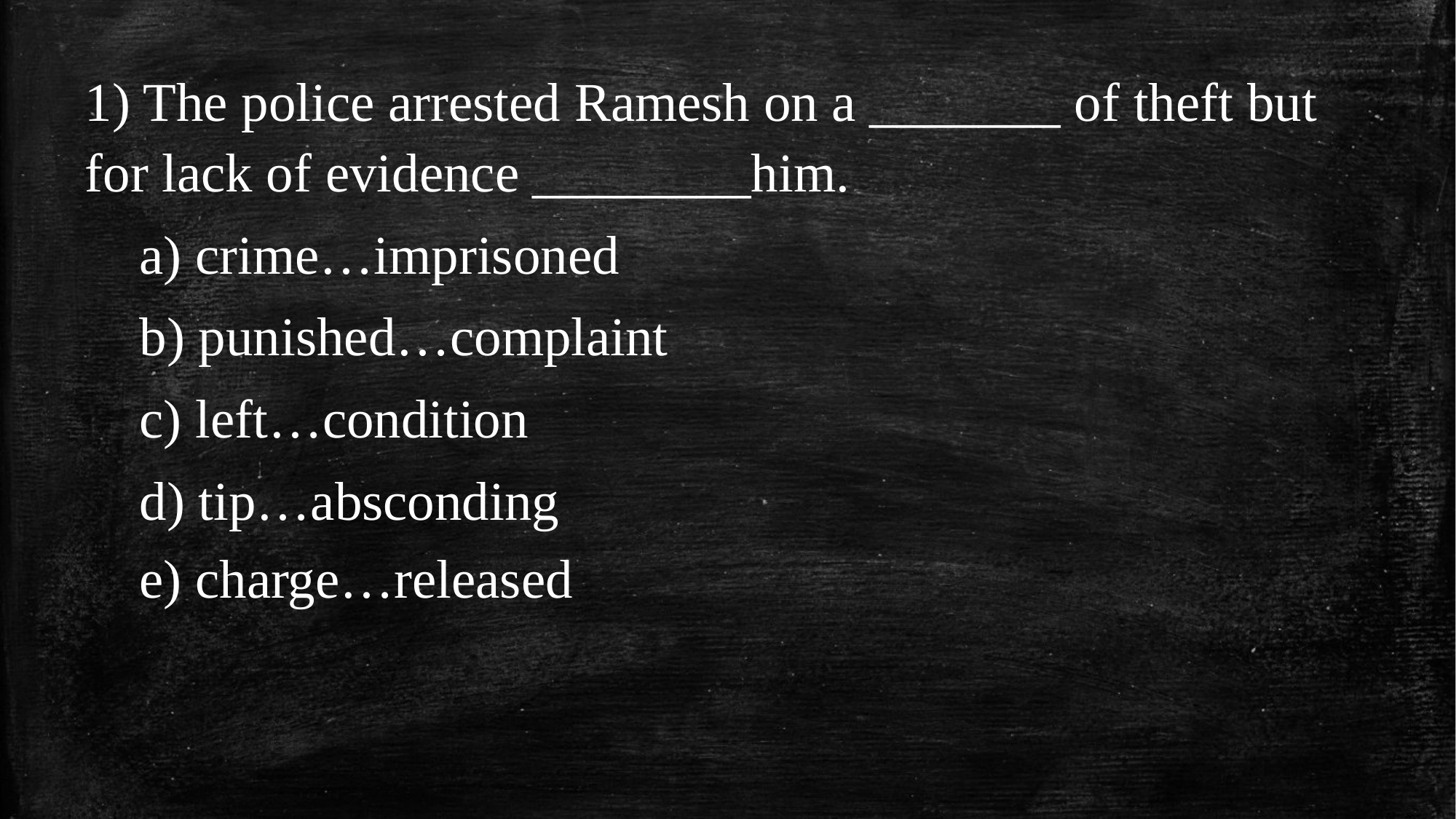

1) The police arrested Ramesh on a _______ of theft but for lack of evidence ________him.
a) crime…imprisoned
b) punished…complaint
c) left…condition
d) tip…absconding
e) charge…released